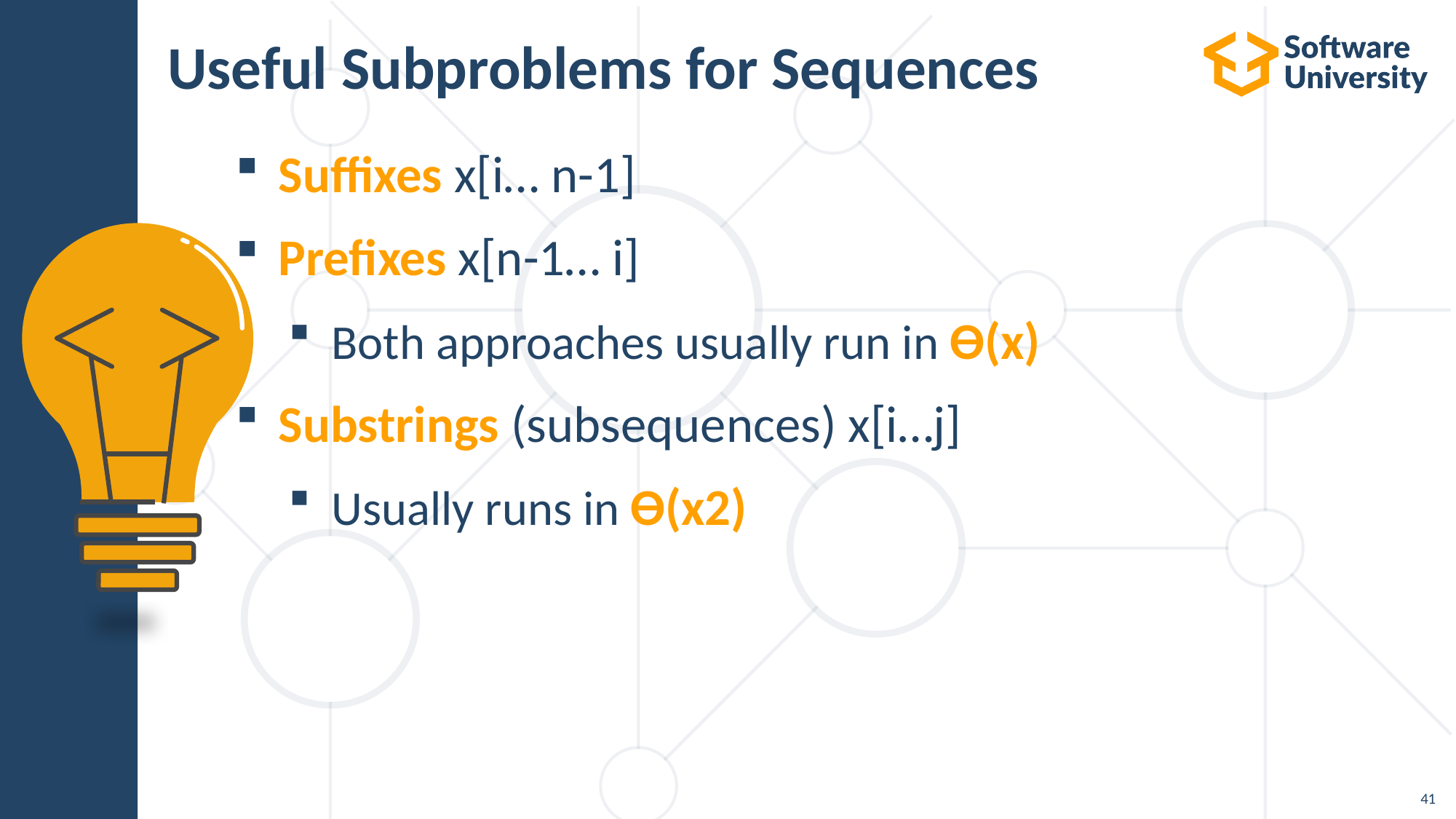

# Useful Subproblems for Sequences
Suffixes x[i… n-1]
Prefixes x[n-1… i]
Both approaches usually run in ϴ(x)
Substrings (subsequences) x[i…j]
Usually runs in ϴ(x2)

41